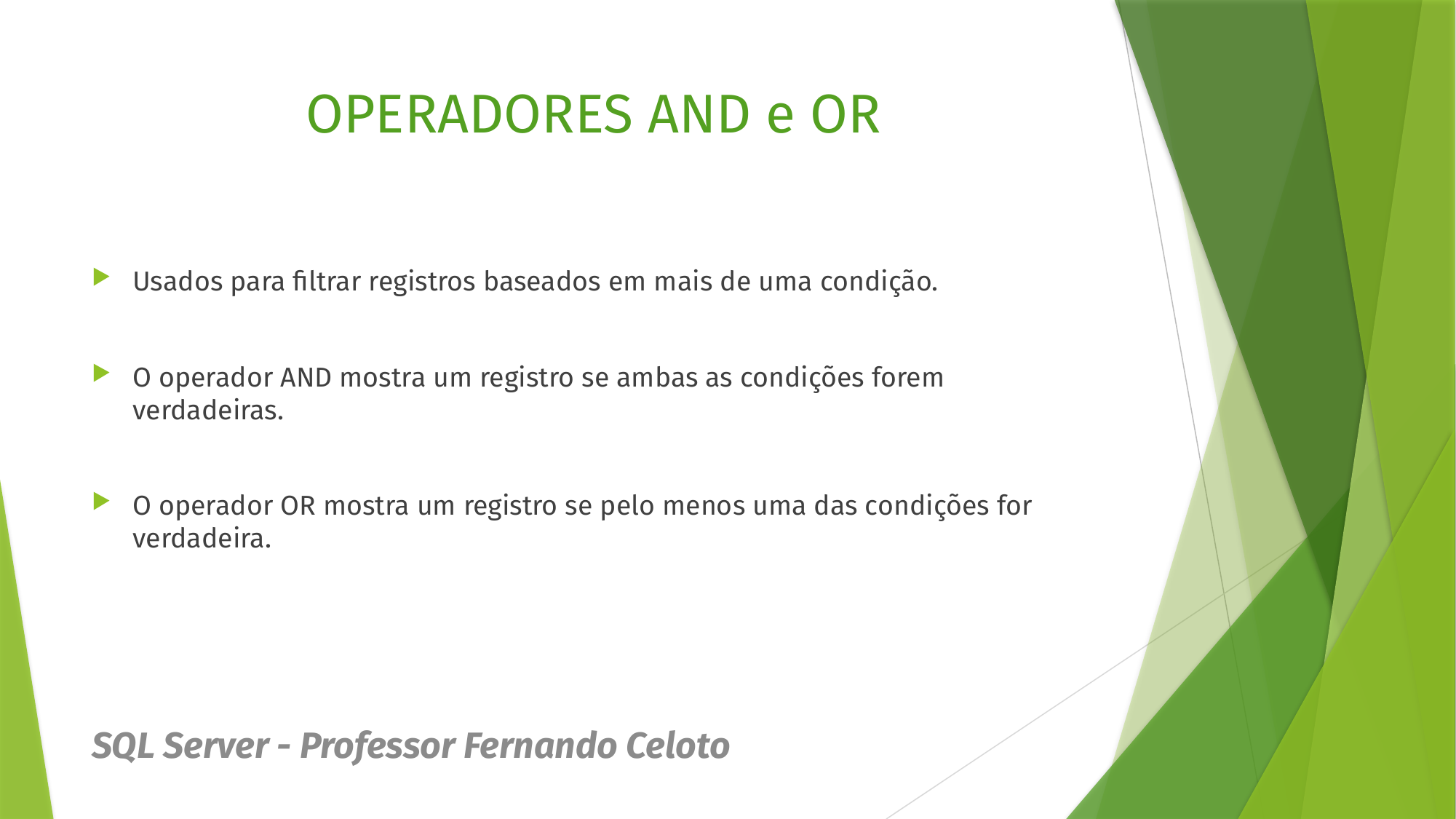

# OPERADORES AND e OR
Usados para filtrar registros baseados em mais de uma condição.

O operador AND mostra um registro se ambas as condições forem verdadeiras.

O operador OR mostra um registro se pelo menos uma das condições for verdadeira.
SQL Server - Professor Fernando Celoto